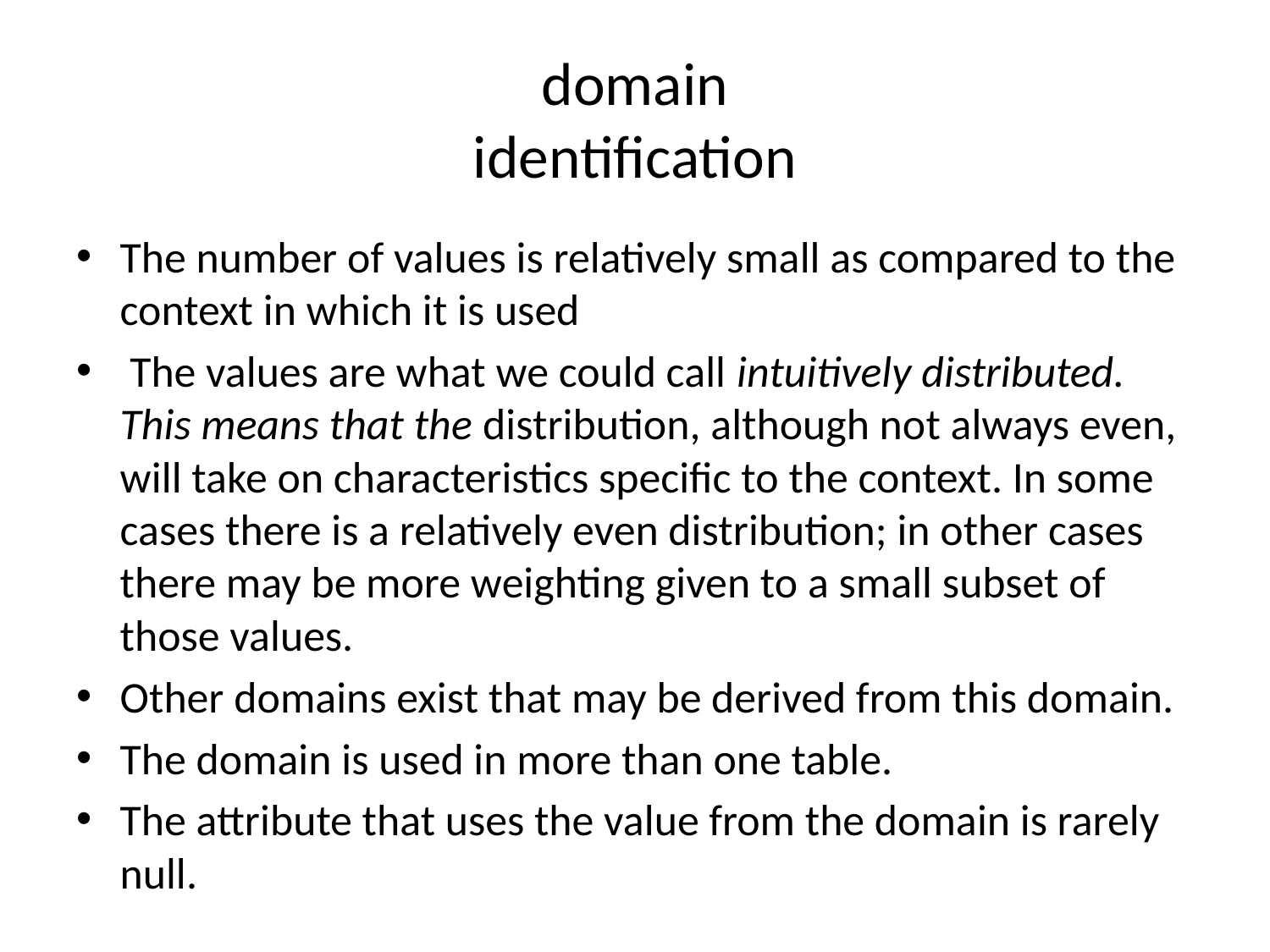

# domain identification
The number of values is relatively small as compared to the context in which it is used
 The values are what we could call intuitively distributed. This means that the distribution, although not always even, will take on characteristics specific to the context. In some cases there is a relatively even distribution; in other cases there may be more weighting given to a small subset of those values.
Other domains exist that may be derived from this domain.
The domain is used in more than one table.
The attribute that uses the value from the domain is rarely null.